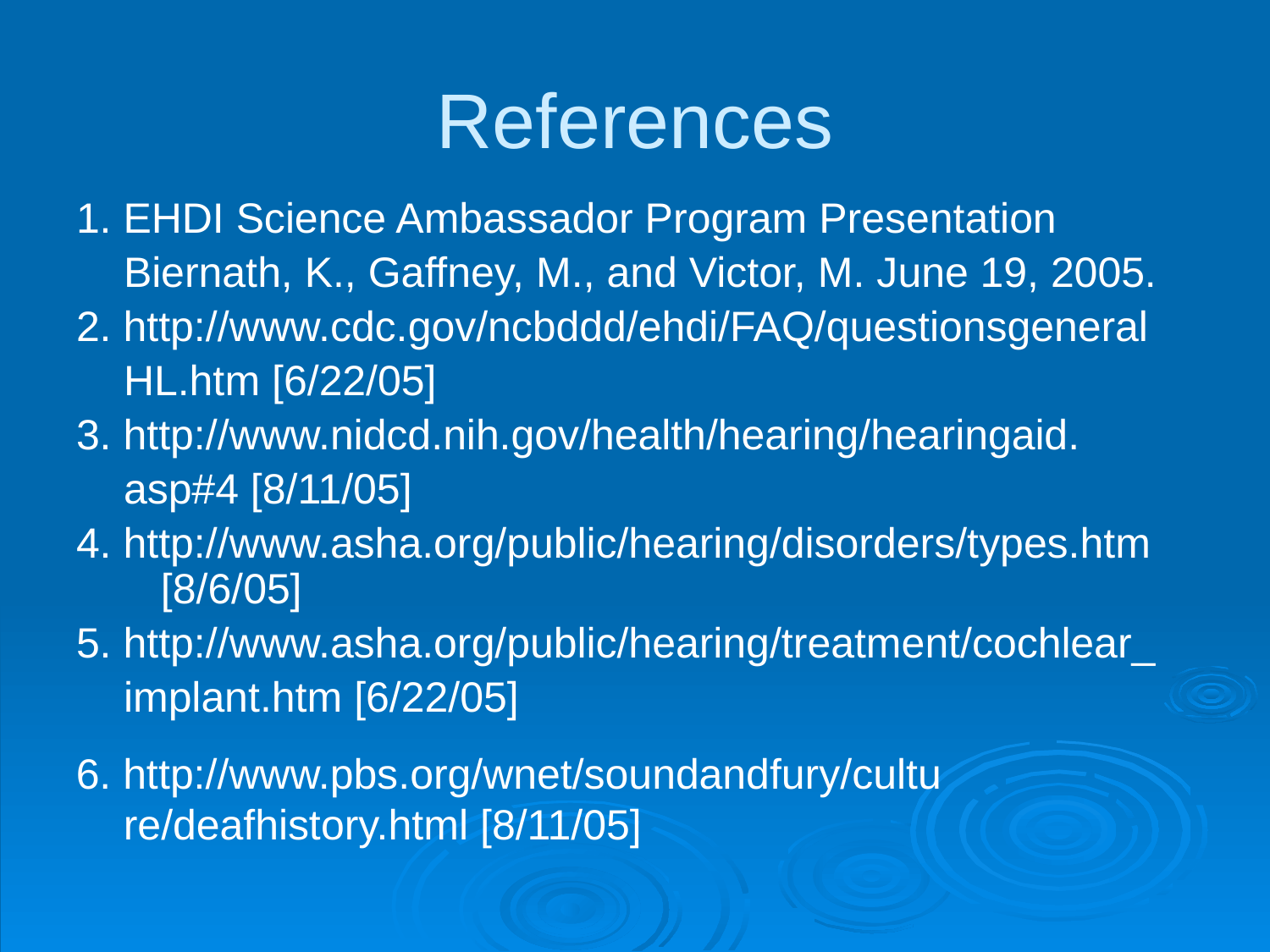

# References
1. EHDI Science Ambassador Program Presentation
    Biernath, K., Gaffney, M., and Victor, M. June 19, 2005.
2. http://www.cdc.gov/ncbddd/ehdi/FAQ/questionsgeneral
    HL.htm [6/22/05]
3. http://www.nidcd.nih.gov/health/hearing/hearingaid.
    asp#4 [8/11/05]
4. http://www.asha.org/public/hearing/disorders/types.htm [8/6/05]
5. http://www.asha.org/public/hearing/treatment/cochlear_
    implant.htm [6/22/05]
6. http://www.pbs.org/wnet/soundandfury/cultu
    re/deafhistory.html [8/11/05]